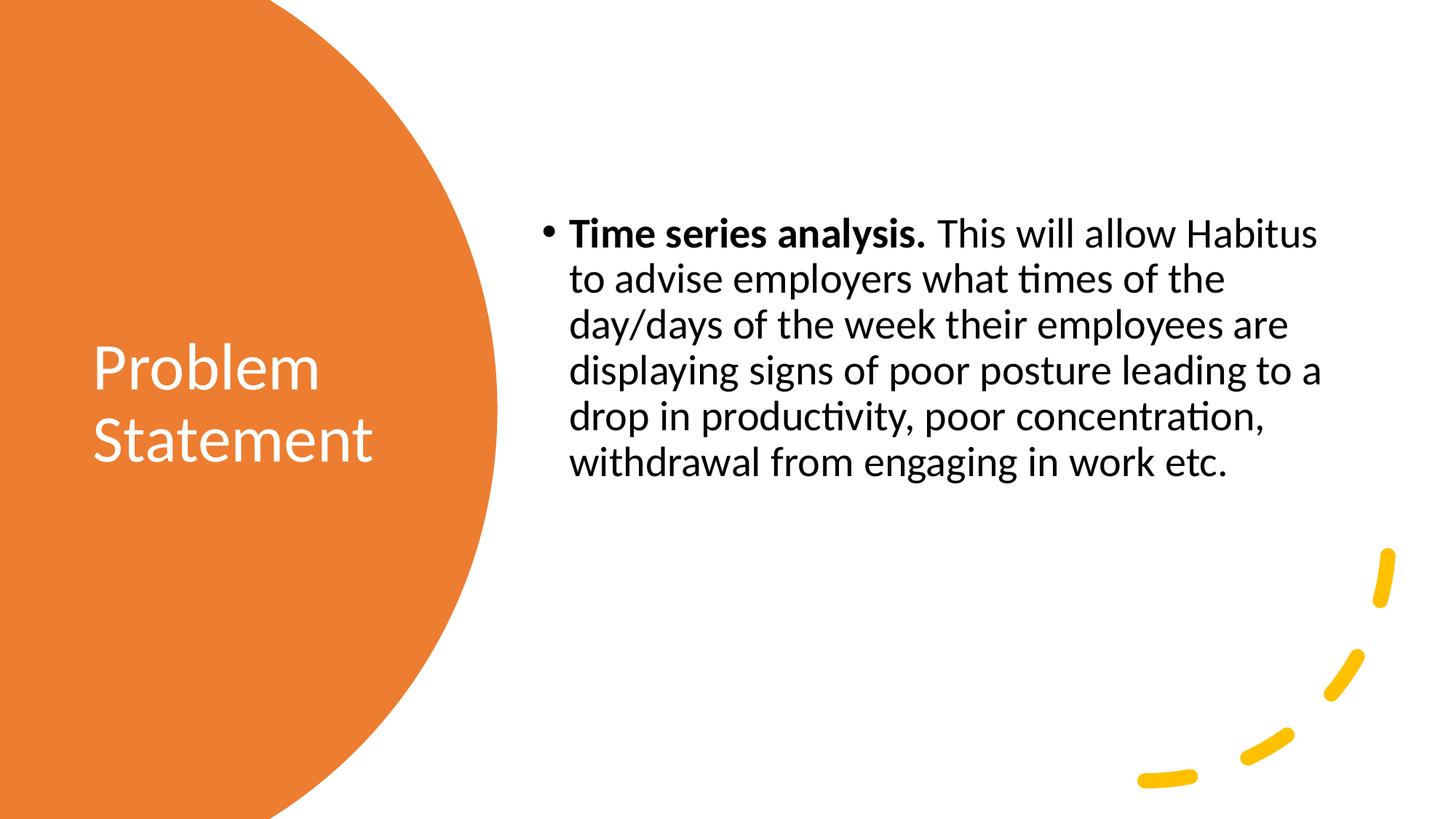

Time series analysis. This will allow Habitus to advise employers what times of the day/days of the week their employees are displaying signs of poor posture leading to a drop in productivity, poor concentration, withdrawal from engaging in work etc.

# Problem Statement